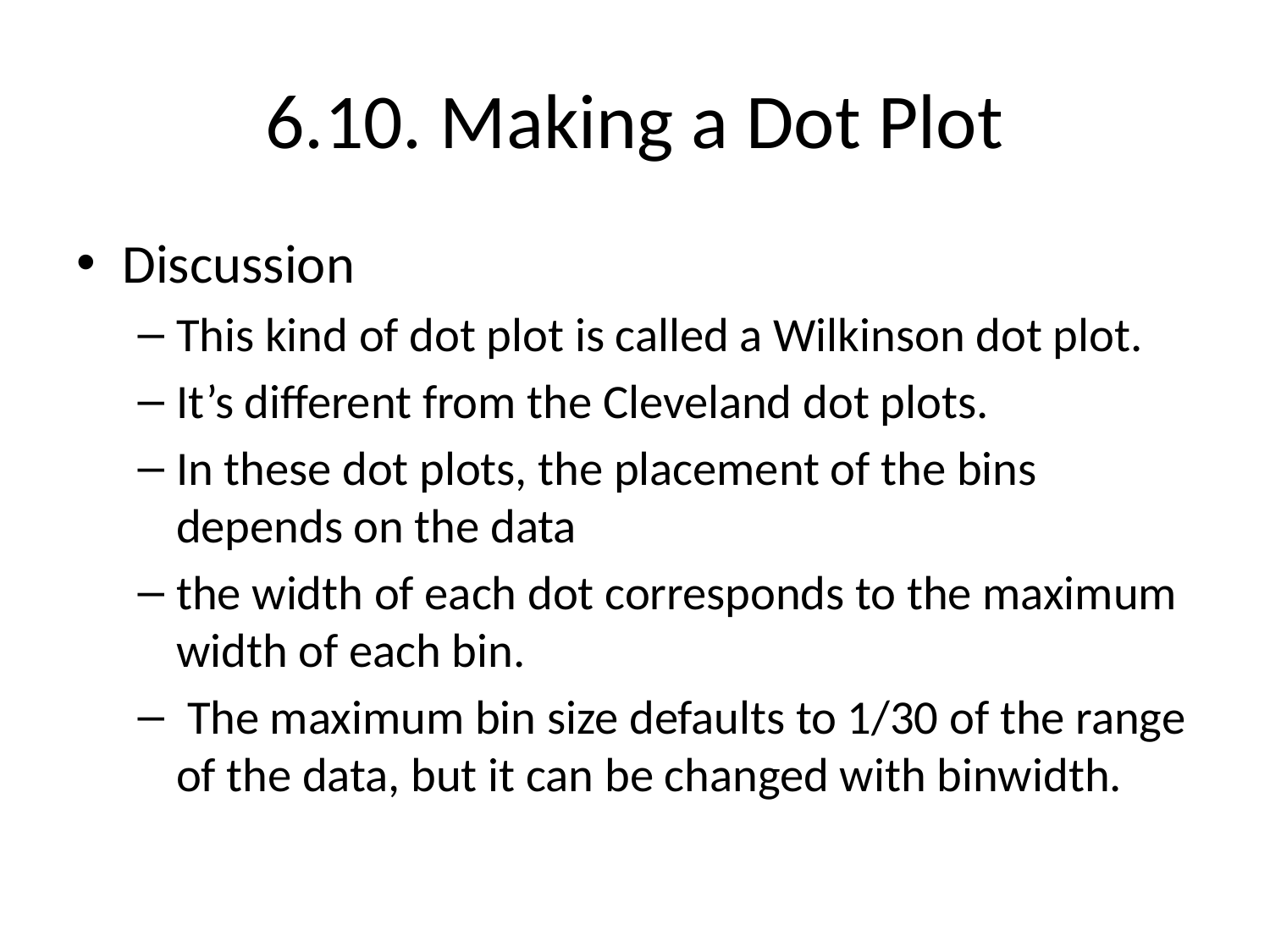

# 6.10. Making a Dot Plot
Discussion
This kind of dot plot is called a Wilkinson dot plot.
It’s different from the Cleveland dot plots.
In these dot plots, the placement of the bins depends on the data
the width of each dot corresponds to the maximum width of each bin.
 The maximum bin size defaults to 1/30 of the range of the data, but it can be changed with binwidth.